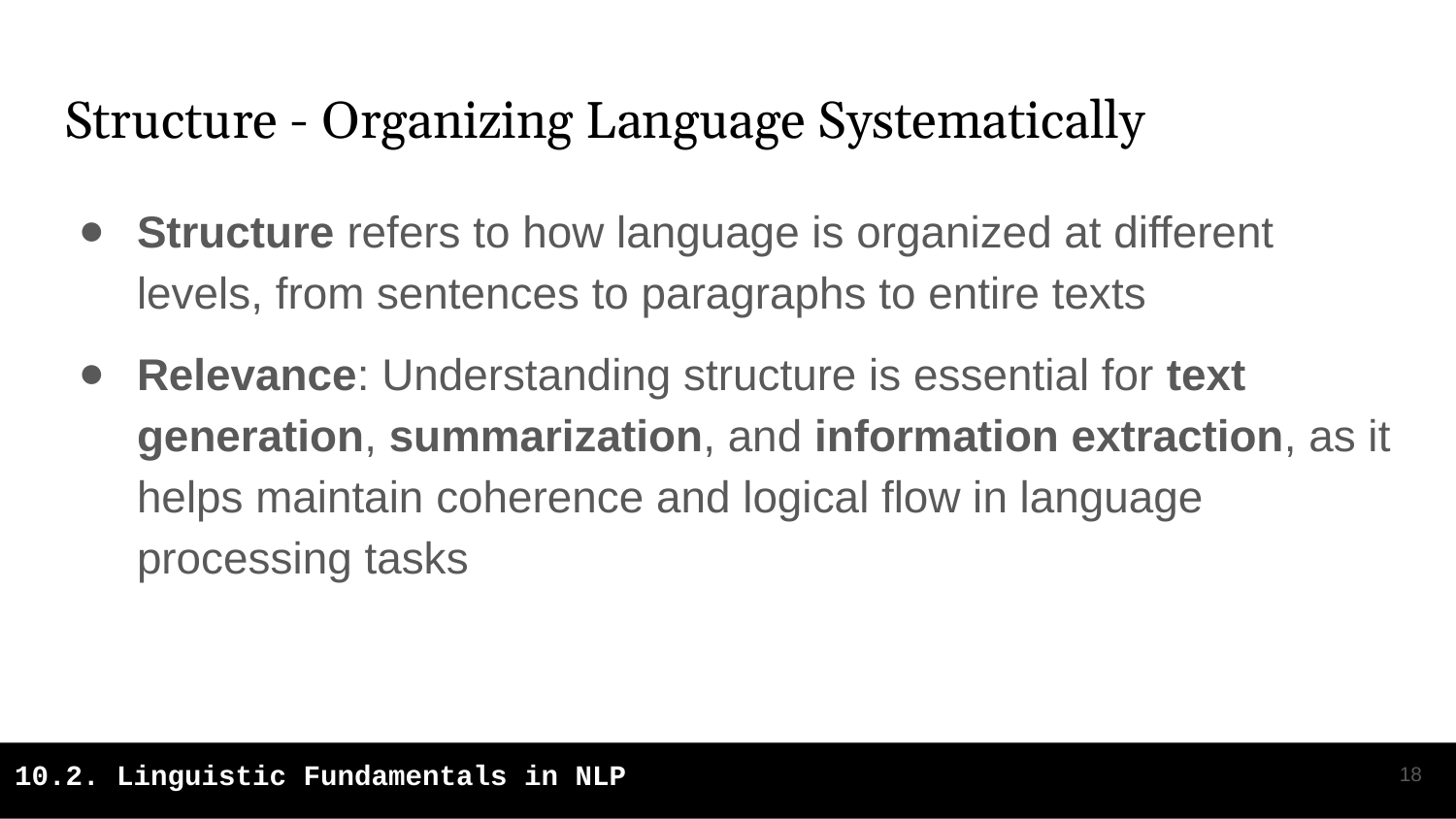

# Structure - Organizing Language Systematically
Structure refers to how language is organized at different levels, from sentences to paragraphs to entire texts
Relevance: Understanding structure is essential for text generation, summarization, and information extraction, as it helps maintain coherence and logical flow in language processing tasks
18
10.2. Linguistic Fundamentals in NLP